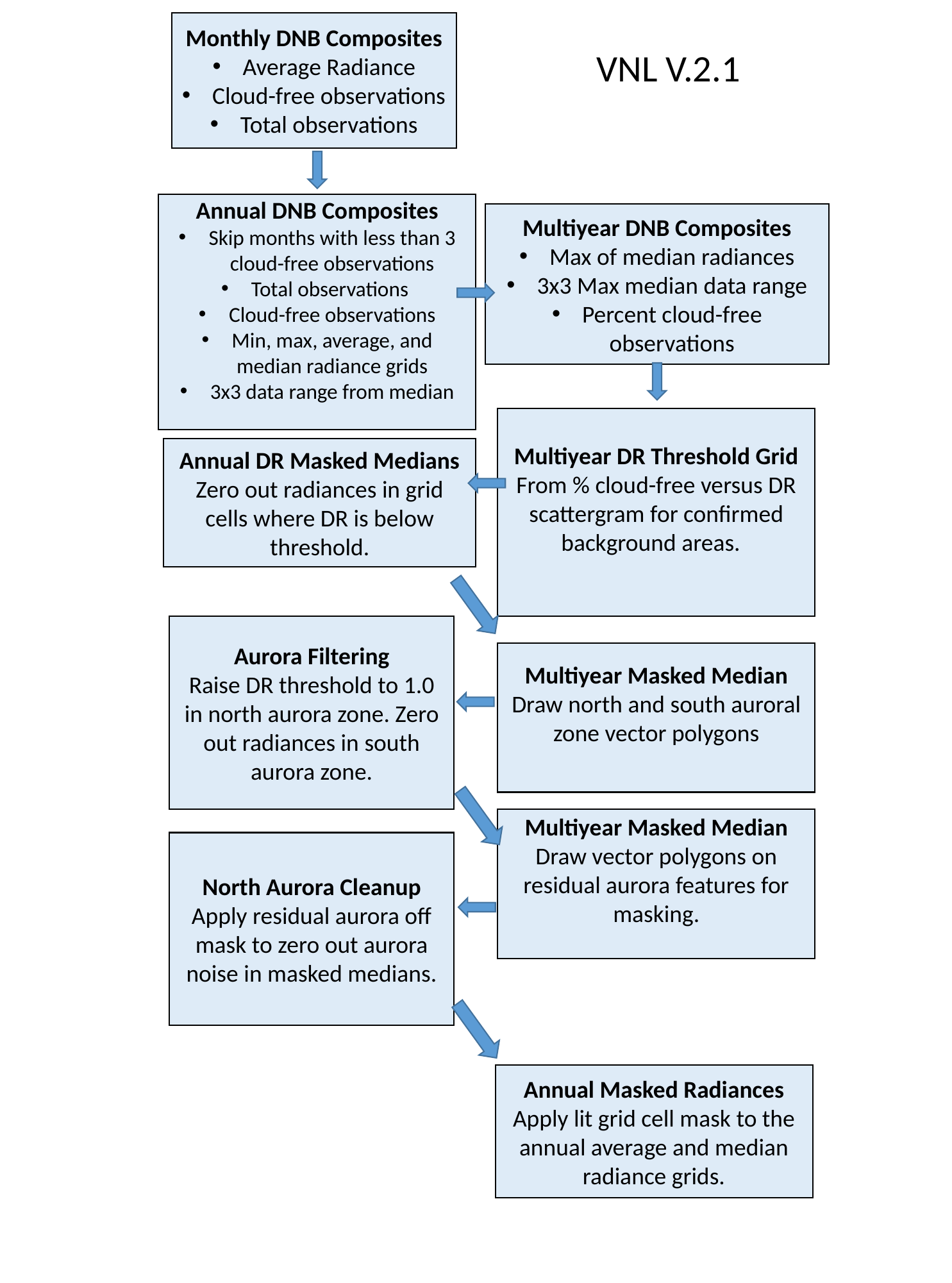

Monthly DNB Composites
Average Radiance
Cloud-free observations
Total observations
VNL V.2.1

Annual DNB Composites
Skip months with less than 3 cloud-free observations
Total observations
Cloud-free observations
Min, max, average, and median radiance grids
3x3 data range from median

Multiyear DNB Composites
Max of median radiances
3x3 Max median data range
Percent cloud-free observations

Multiyear DR Threshold Grid
From % cloud-free versus DR scattergram for confirmed background areas.

Annual DR Masked Medians
Zero out radiances in grid cells where DR is below threshold.

Aurora Filtering
Raise DR threshold to 1.0 in north aurora zone. Zero out radiances in south aurora zone.
Multiyear Masked Median
Draw north and south auroral zone vector polygons

Multiyear Masked Median
Draw vector polygons on residual aurora features for masking.

North Aurora Cleanup
Apply residual aurora off mask to zero out aurora noise in masked medians.

Annual Masked Radiances
Apply lit grid cell mask to the annual average and median radiance grids.